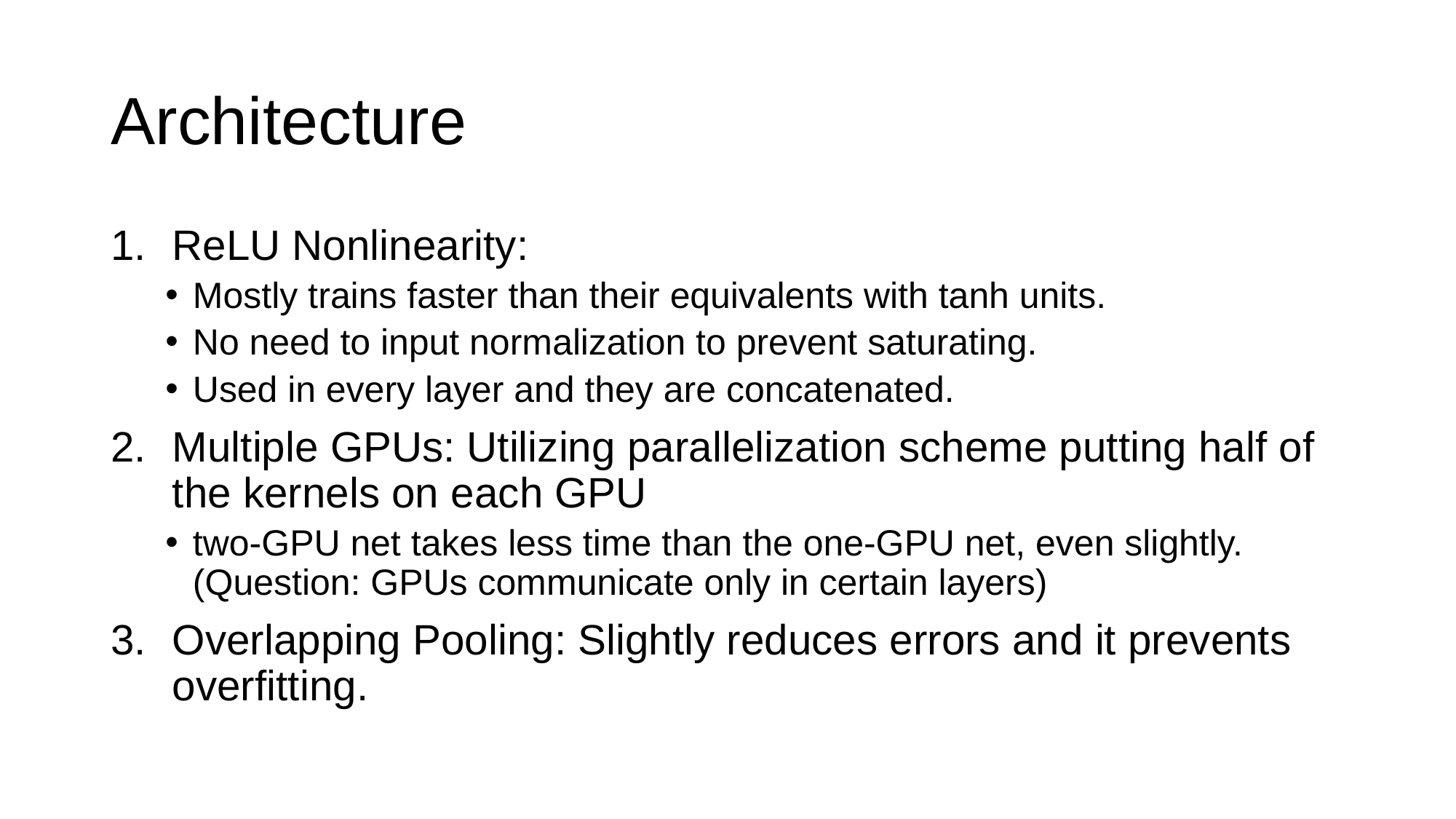

# Architecture
ReLU Nonlinearity:
Mostly trains faster than their equivalents with tanh units.
No need to input normalization to prevent saturating.
Used in every layer and they are concatenated.
Multiple GPUs: Utilizing parallelization scheme putting half of the kernels on each GPU
two-GPU net takes less time than the one-GPU net, even slightly. (Question: GPUs communicate only in certain layers)
Overlapping Pooling: Slightly reduces errors and it prevents overfitting.